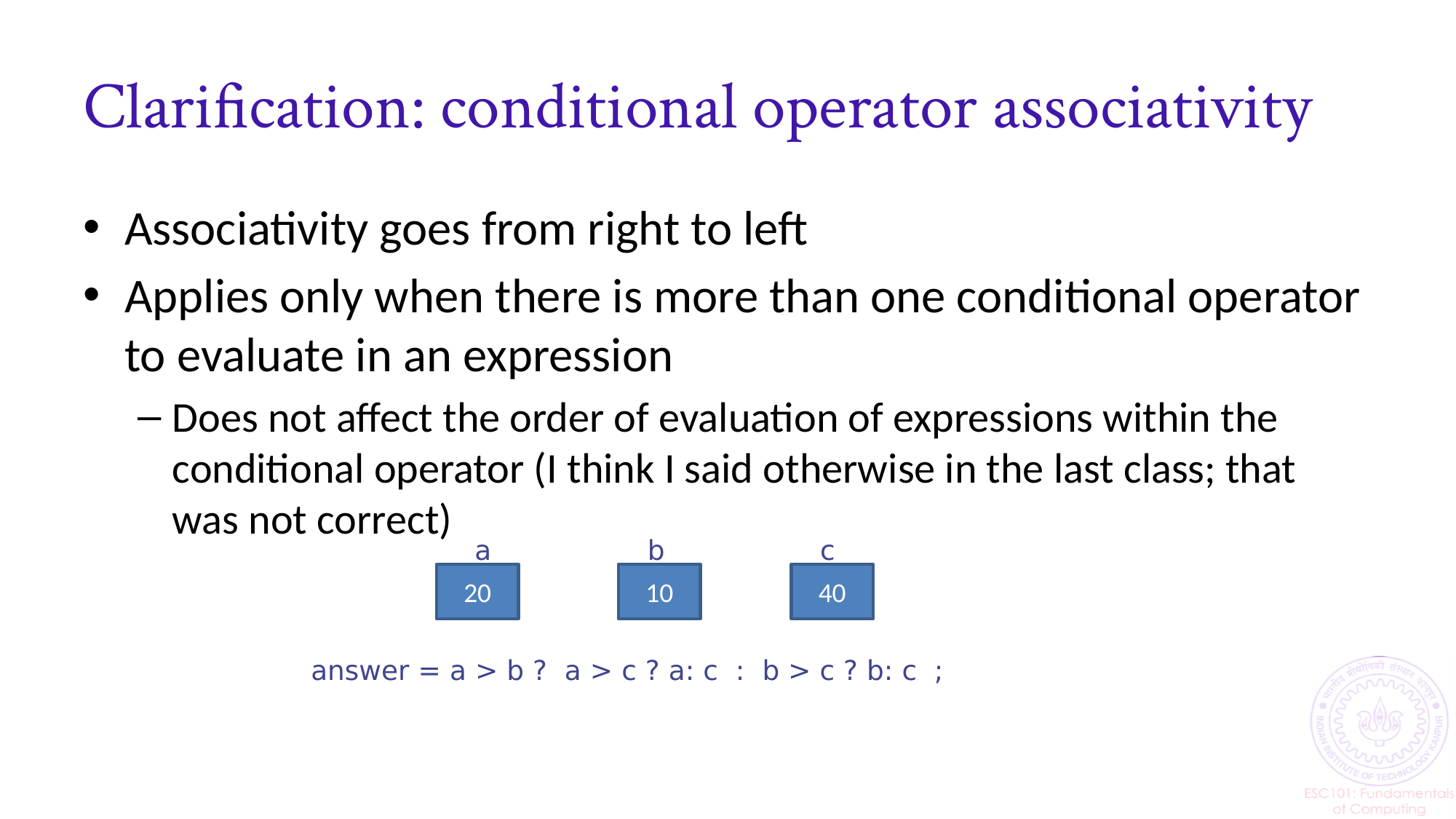

# Clarification: conditional operator associativity
Associativity goes from right to left
Applies only when there is more than one conditional operator to evaluate in an expression
Does not affect the order of evaluation of expressions within the conditional operator (I think I said otherwise in the last class; that was not correct)

a
b
c
20
10
40
answer = a > b ?  a > c ? a: c  :  b > c ? b: c  ;
5